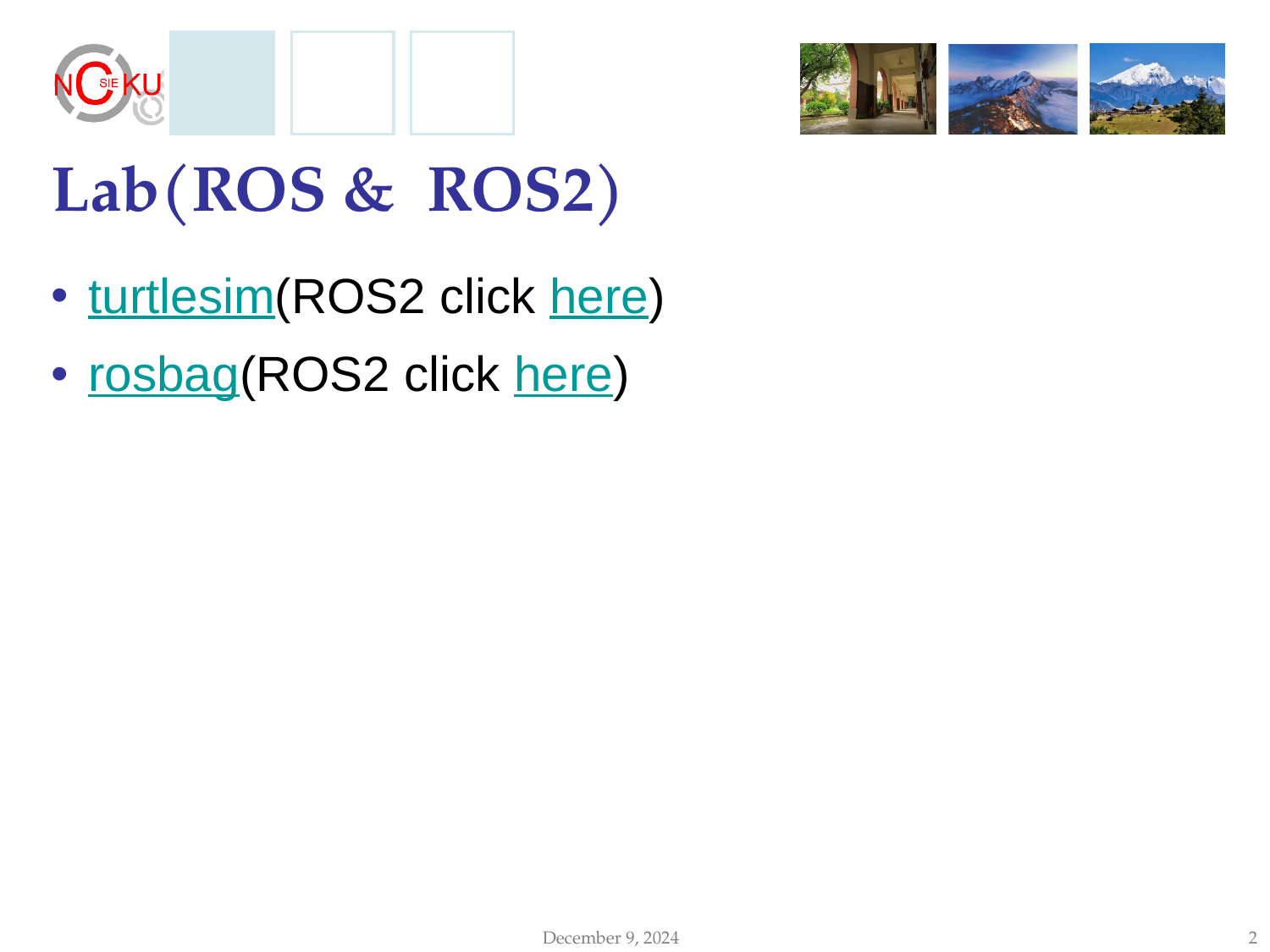

# Lab(ROS &  ROS2)
turtlesim(ROS2 click here)
rosbag(ROS2 click here)
December 9, 2024
2